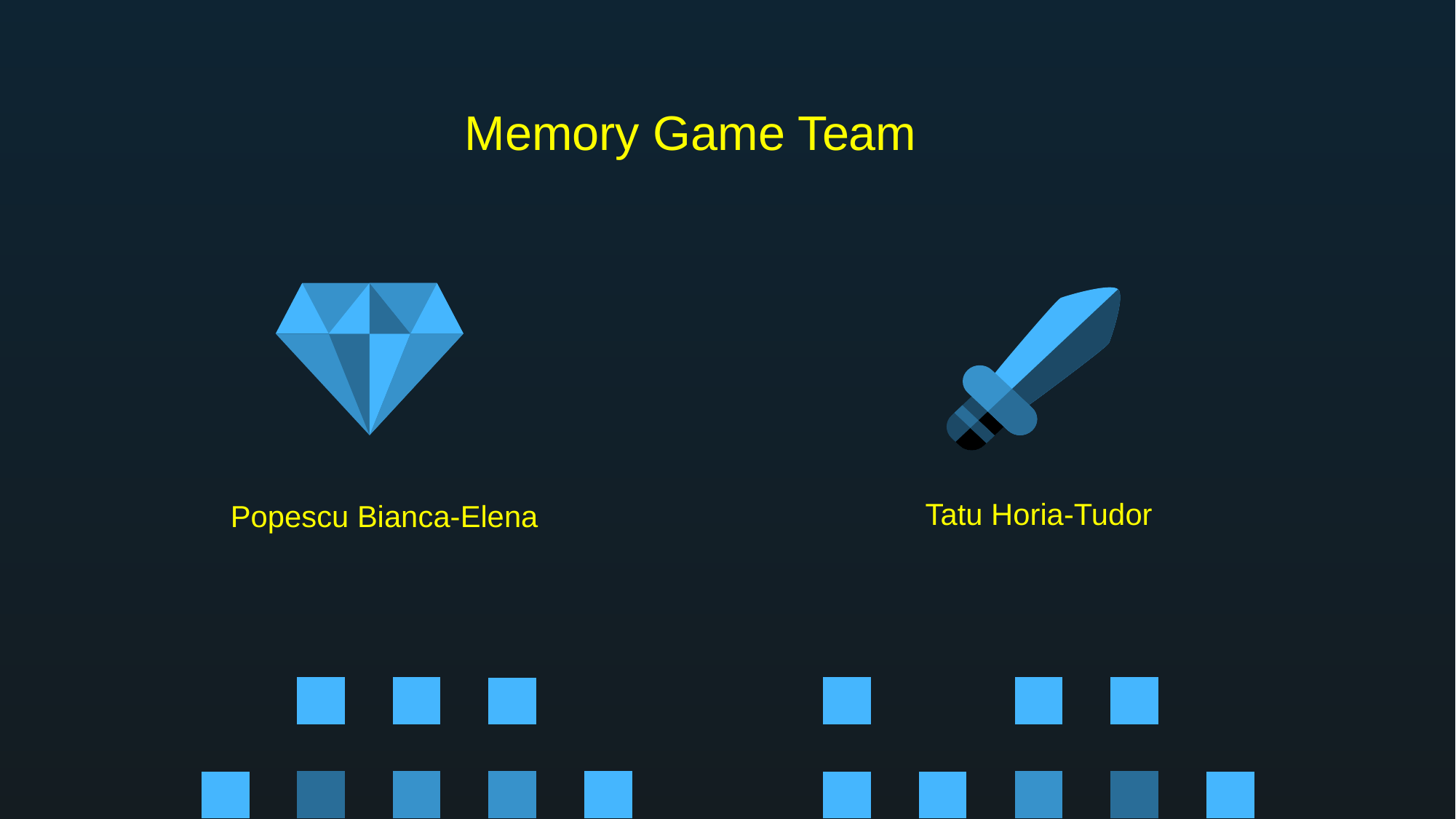

Memory Game Team

# Tatu Horia-Tudor
Popescu Bianca-Elena